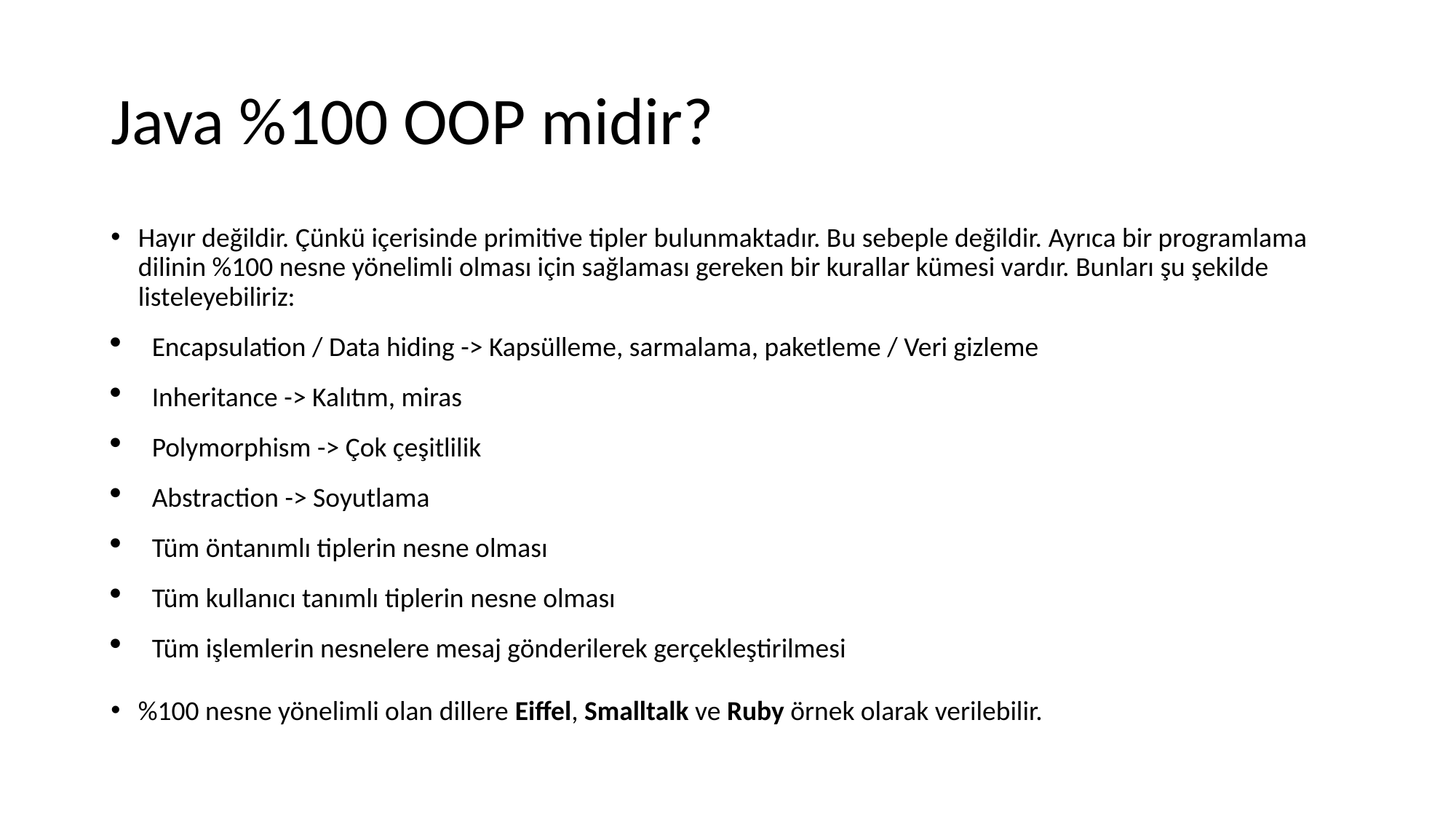

# Java %100 OOP midir?
Hayır değildir. Çünkü içerisinde primitive tipler bulunmaktadır. Bu sebeple değildir. Ayrıca bir programlama dilinin %100 nesne yönelimli olması için sağlaması gereken bir kurallar kümesi vardır. Bunları şu şekilde listeleyebiliriz:
Encapsulation / Data hiding -> Kapsülleme, sarmalama, paketleme / Veri gizleme
Inheritance -> Kalıtım, miras
Polymorphism -> Çok çeşitlilik
Abstraction -> Soyutlama
Tüm öntanımlı tiplerin nesne olması
Tüm kullanıcı tanımlı tiplerin nesne olması
Tüm işlemlerin nesnelere mesaj gönderilerek gerçekleştirilmesi
%100 nesne yönelimli olan dillere Eiffel, Smalltalk ve Ruby örnek olarak verilebilir.